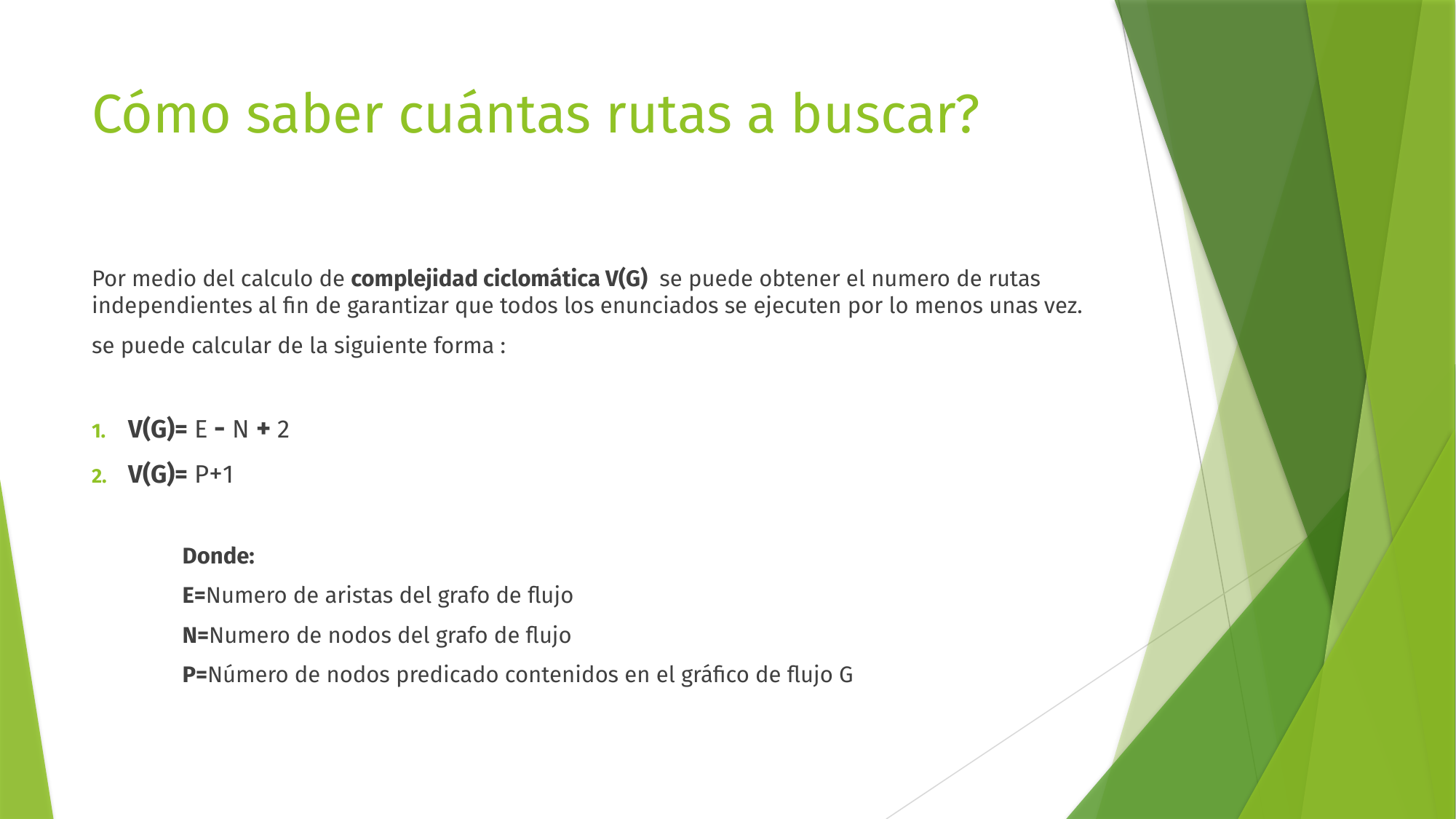

# Cómo saber cuántas rutas a buscar?
Por medio del calculo de complejidad ciclomática V(G)  se puede obtener el numero de rutas independientes al fin de garantizar que todos los enunciados se ejecuten por lo menos unas vez.
se puede calcular de la siguiente forma :

V(G)= E - N + 2
V(G)= P+1

	Donde:
	E=Numero de aristas del grafo de flujo
	N=Numero de nodos del grafo de flujo
	P=Número de nodos predicado contenidos en el gráfico de flujo G